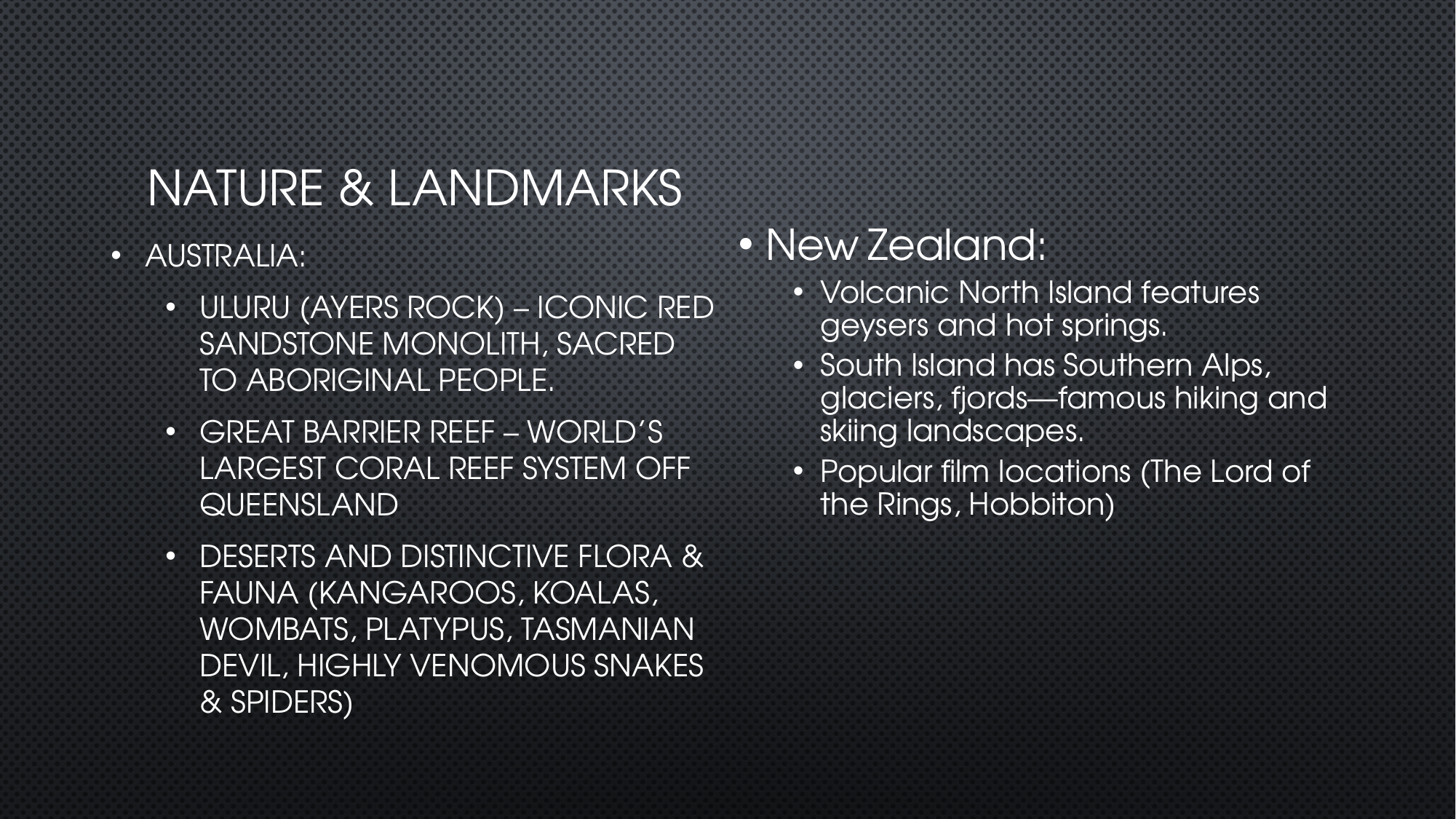

# Nature & Landmarks
Australia:
Uluru (Ayers Rock) – iconic red sandstone monolith, sacred to Aboriginal people.
Great Barrier Reef – world’s largest coral reef system off Queensland
Deserts and distinctive flora & fauna (kangaroos, koalas, wombats, platypus, Tasmanian devil, highly venomous snakes & spiders)
New Zealand:
Volcanic North Island features geysers and hot springs.
South Island has Southern Alps, glaciers, fjords—famous hiking and skiing landscapes.
Popular film locations (The Lord of the Rings, Hobbiton)